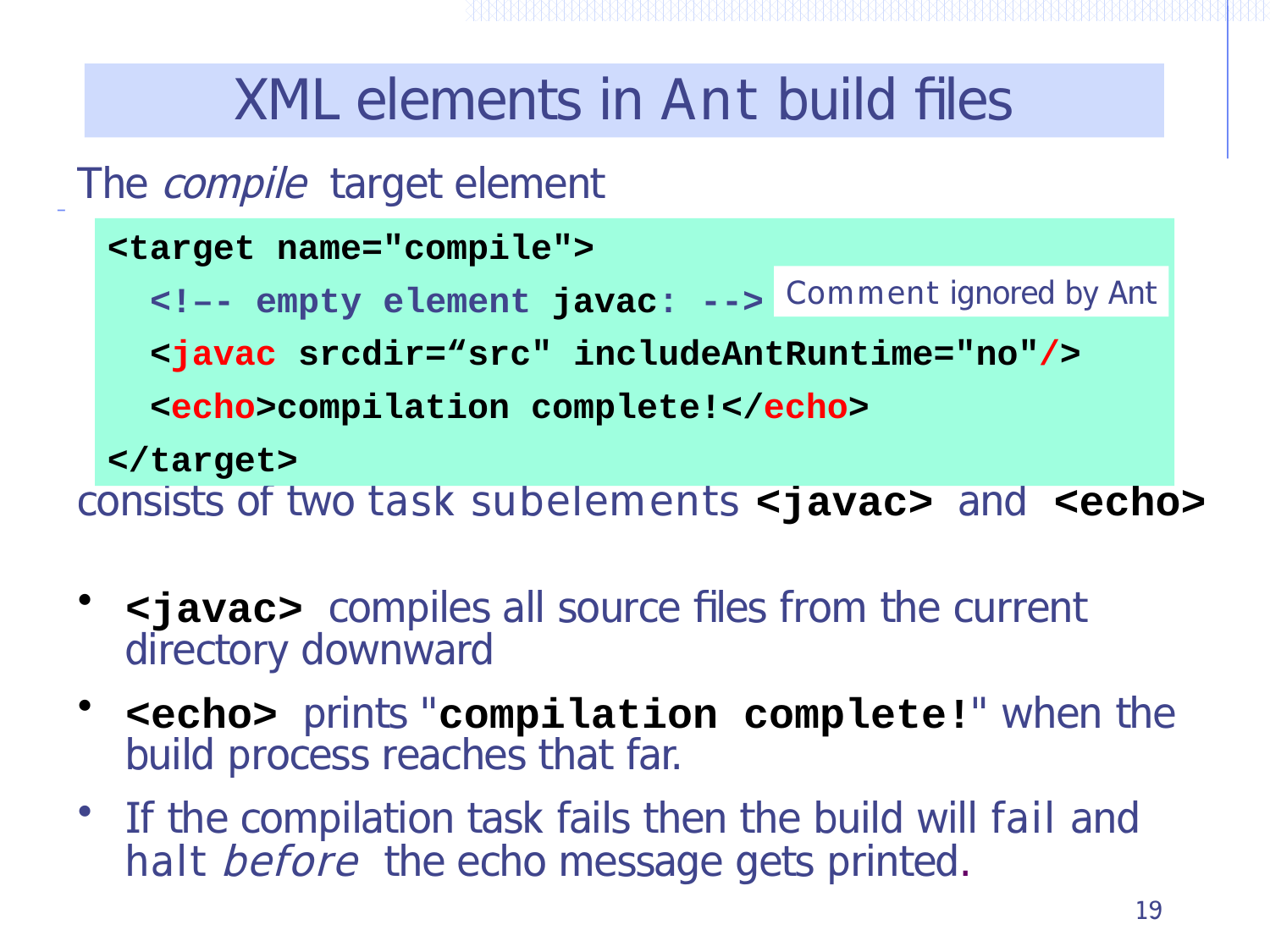

# XML elements in Ant build files
The compile  target element

consists of two task subelements <javac> and <echo>
<javac> compiles all source files from the current directory downward
<echo> prints "compilation complete!" when the build process reaches that far.
If the compilation task fails then the build will fail and halt before  the echo message gets printed.
<target name="compile">
  <!–- empty element javac: -->
  <javac srcdir=“src" includeAntRuntime="no"/>
  <echo>compilation complete!</echo>
</target>
Comment ignored by Ant
19